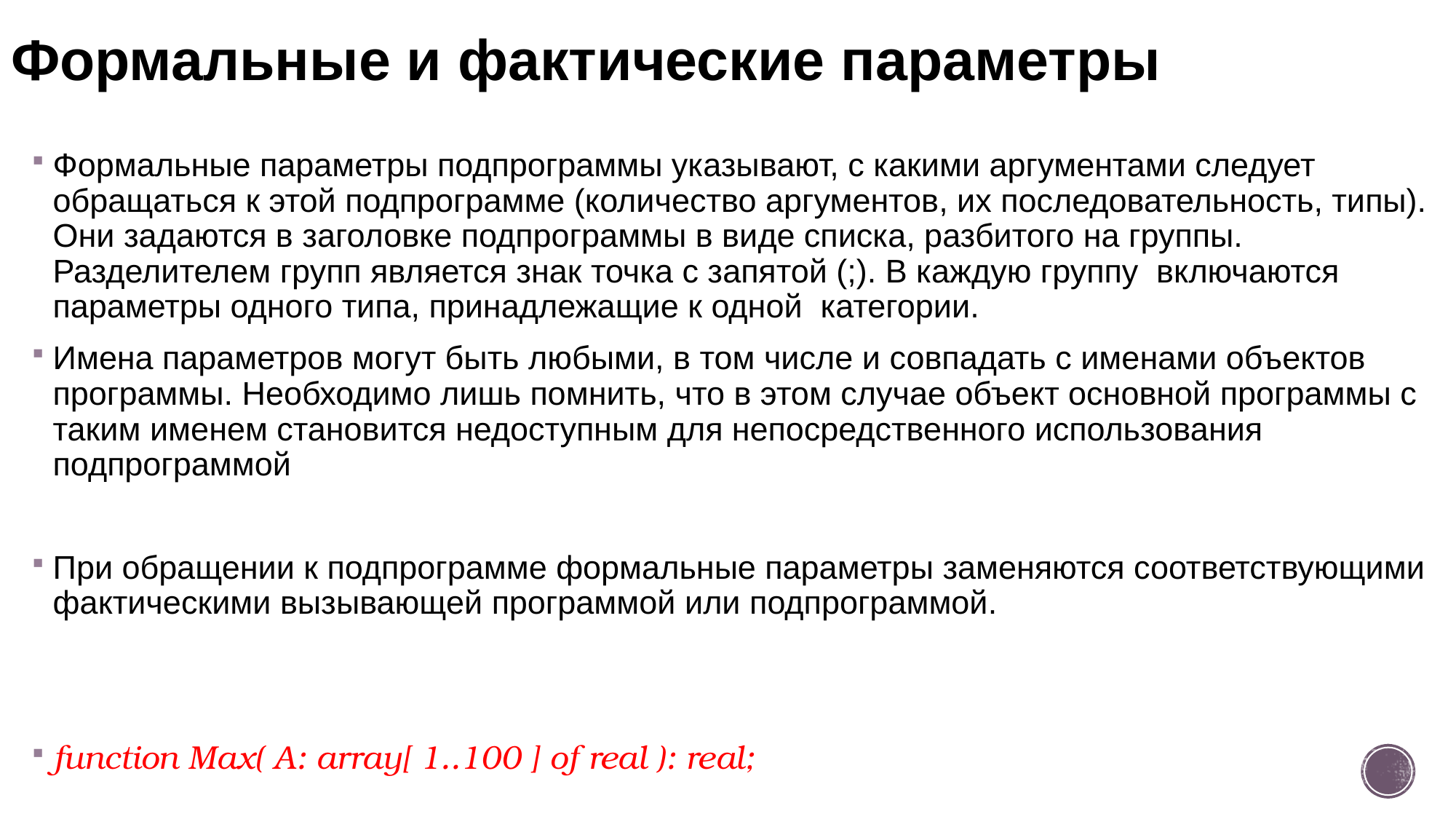

# Формальные и фактические параметры
Формальные параметры подпрограммы указывают, с какими аргументами следует обращаться к этой подпрограмме (количество аргументов, их последовательность, типы). Они задаются в заголовке подпрограммы в виде списка, разбитого на группы. Разделителем групп является знак точка с запятой (;). В каждую группу  включаются  параметры одного типа, принадлежащие к одной  категории.
Имена параметров могут быть любыми, в том числе и совпадать с именами объектов программы. Необходимо лишь помнить, что в этом случае объект основной программы с таким именем становится недоступным для непосредственного использования подпрограммой

При обращении к подпрограмме формальные параметры заменяются соответствующими фактическими вызывающей программой или подпрограммой.

function Max( A: array[ 1..100 ] of real ): real;